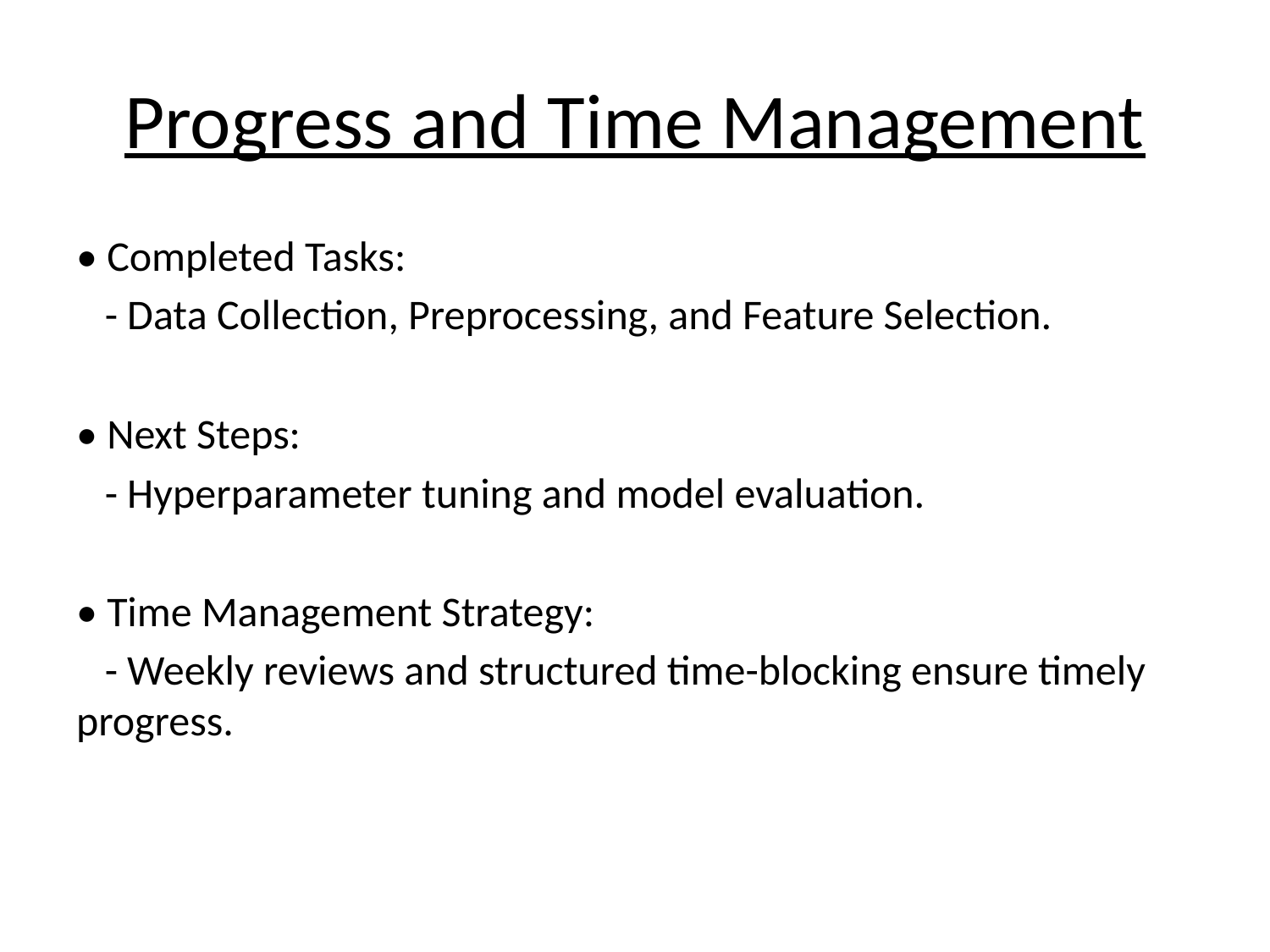

# Progress and Time Management
• Completed Tasks:
   - Data Collection, Preprocessing, and Feature Selection.

• Next Steps:
   - Hyperparameter tuning and model evaluation.

• Time Management Strategy:
   - Weekly reviews and structured time-blocking ensure timely progress.